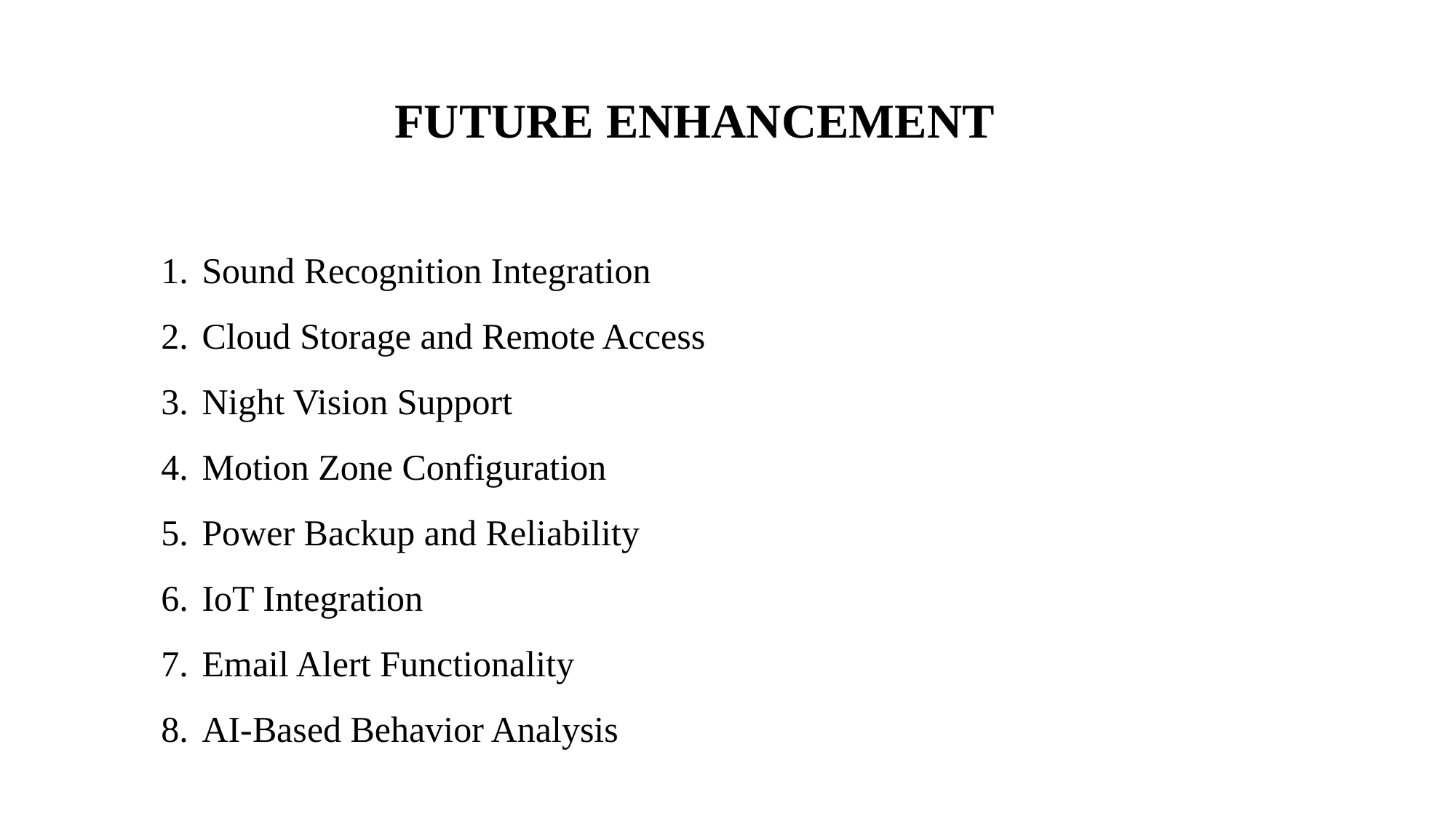

FUTURE ENHANCEMENT
Sound Recognition Integration
Cloud Storage and Remote Access
Night Vision Support
Motion Zone Configuration
Power Backup and Reliability
IoT Integration
Email Alert Functionality
AI-Based Behavior Analysis